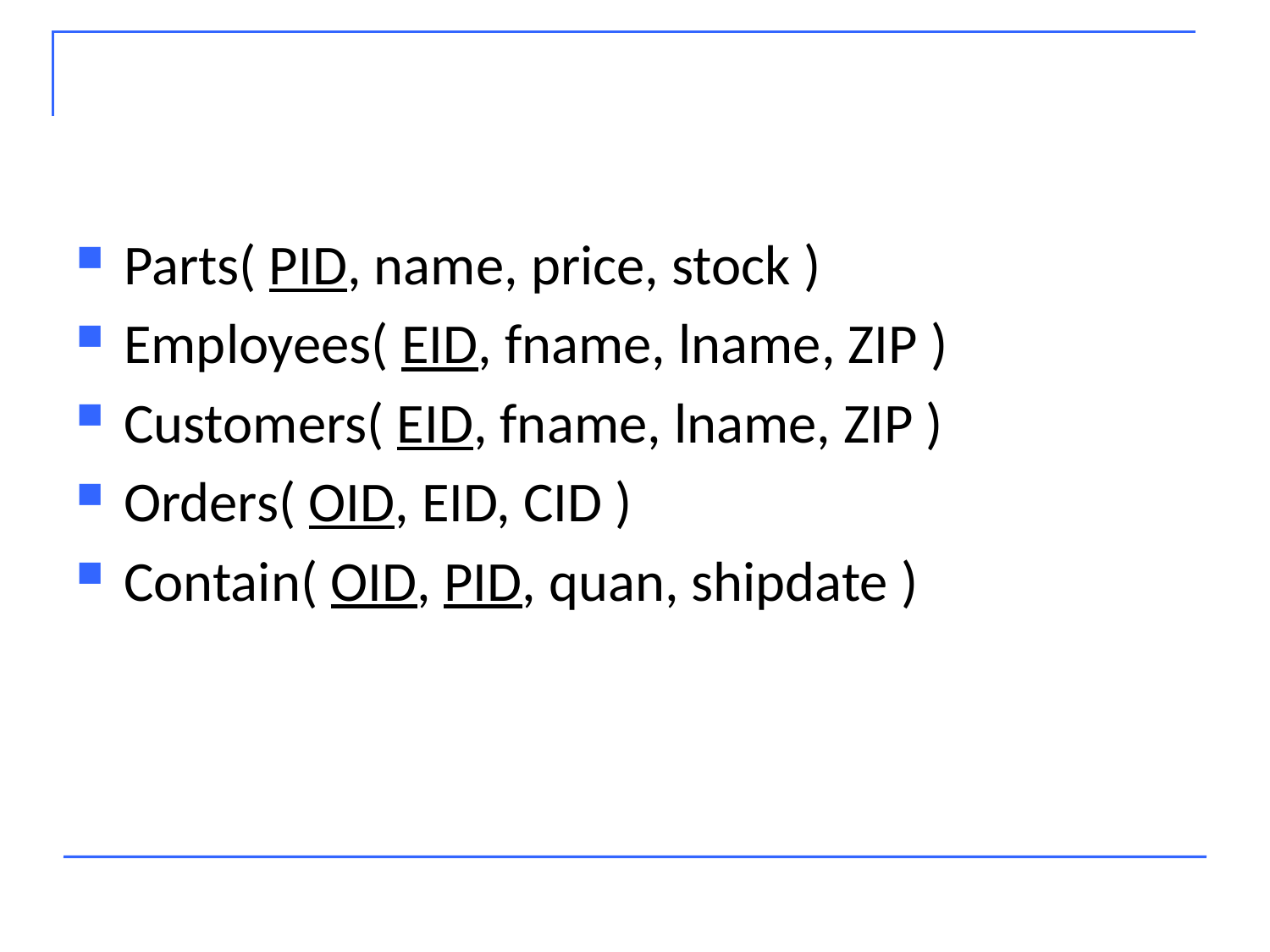

#
Parts( PID, name, price, stock )
Employees( EID, fname, lname, ZIP )
Customers( EID, fname, lname, ZIP )
Orders( OID, EID, CID )
Contain( OID, PID, quan, shipdate )